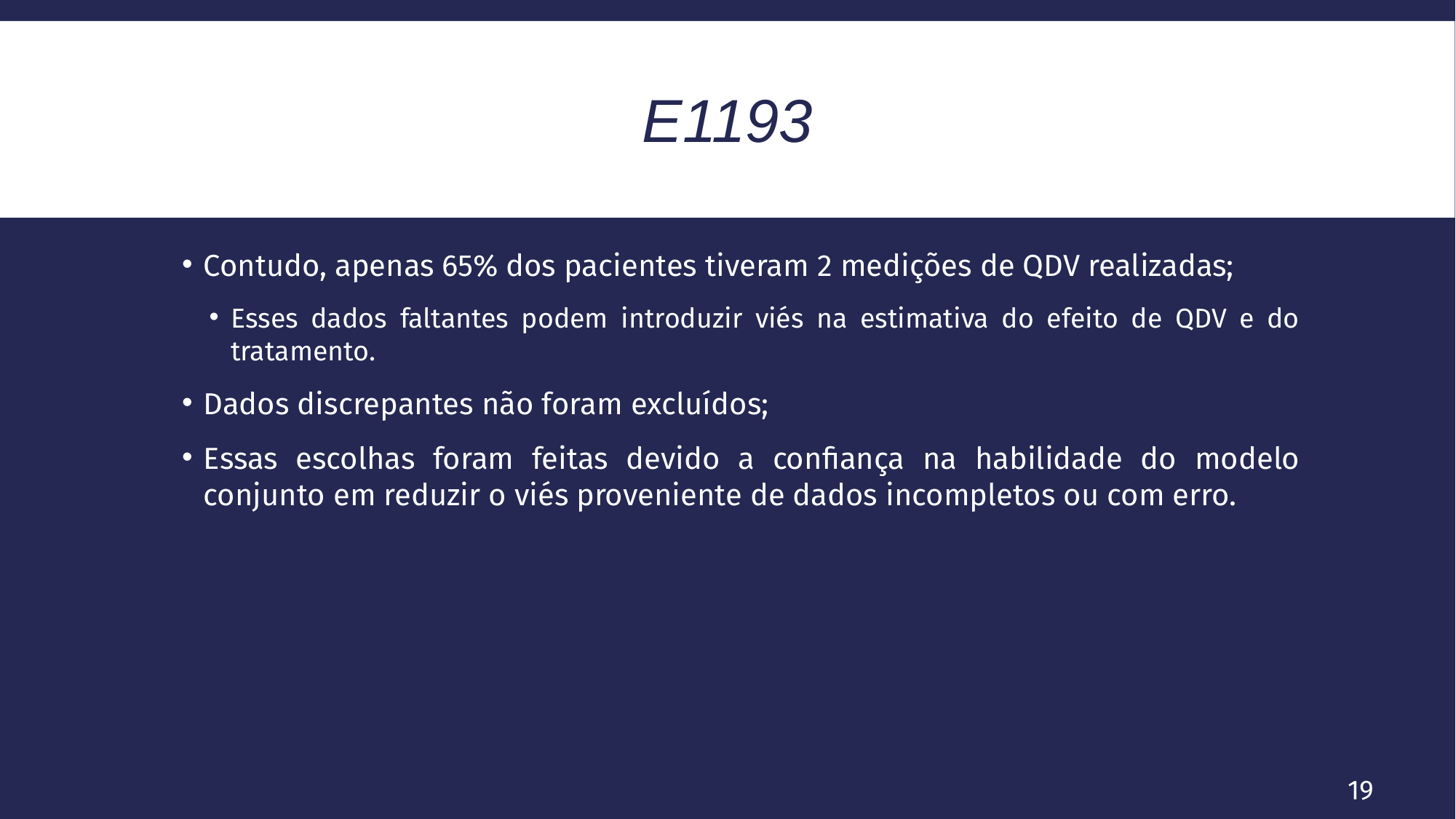

# E1193
Contudo, apenas 65% dos pacientes tiveram 2 medições de QDV realizadas;
Esses dados faltantes podem introduzir viés na estimativa do efeito de QDV e do tratamento.
Dados discrepantes não foram excluídos;
Essas escolhas foram feitas devido a confiança na habilidade do modelo conjunto em reduzir o viés proveniente de dados incompletos ou com erro.
19